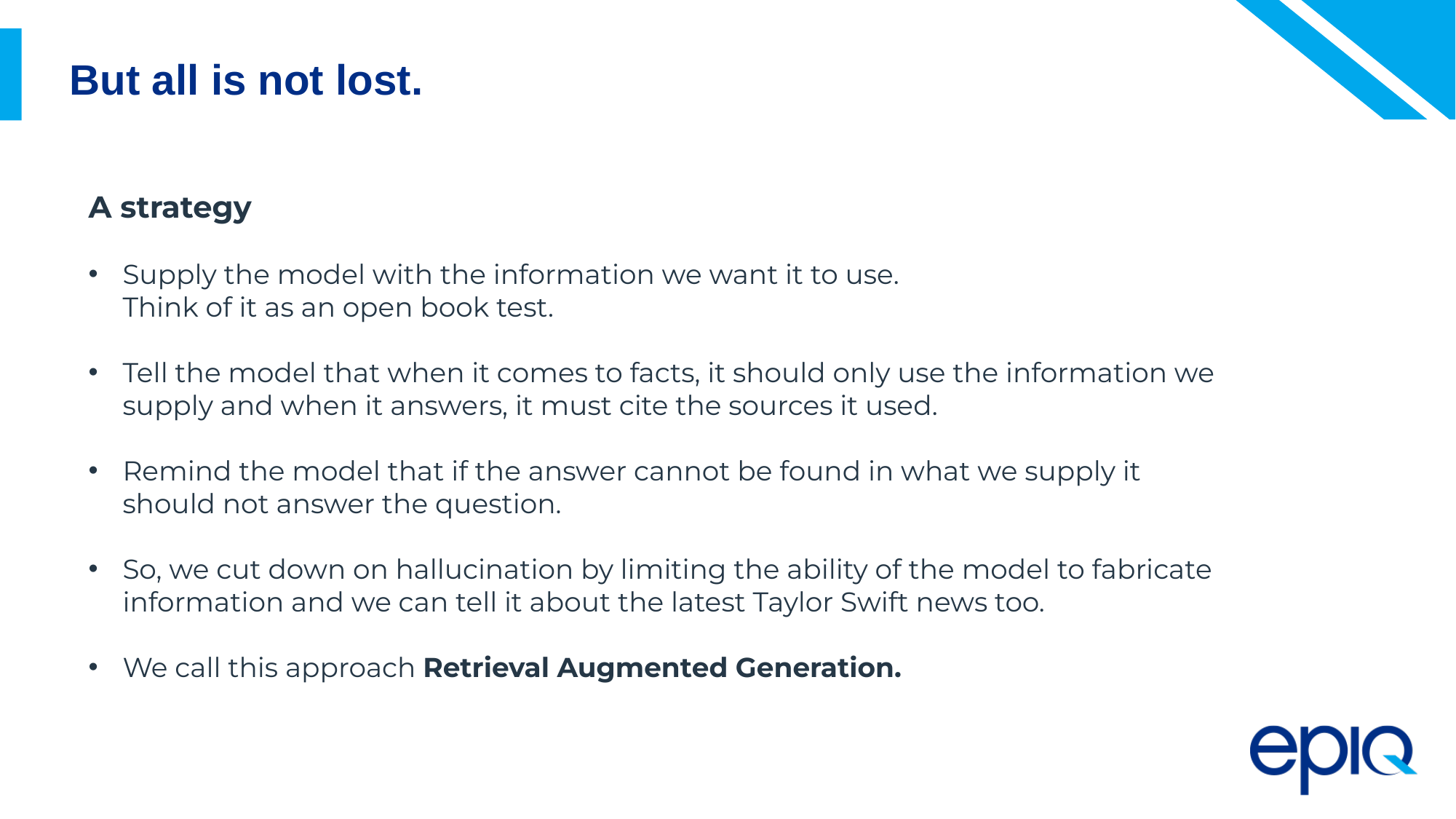

# But all is not lost.
A strategy

Supply the model with the information we want it to use.
Think of it as an open book test.

Tell the model that when it comes to facts, it should only use the information we supply and when it answers, it must cite the sources it used.
Remind the model that if the answer cannot be found in what we supply it should not answer the question.

So, we cut down on hallucination by limiting the ability of the model to fabricate information and we can tell it about the latest Taylor Swift news too.

We call this approach Retrieval Augmented Generation.